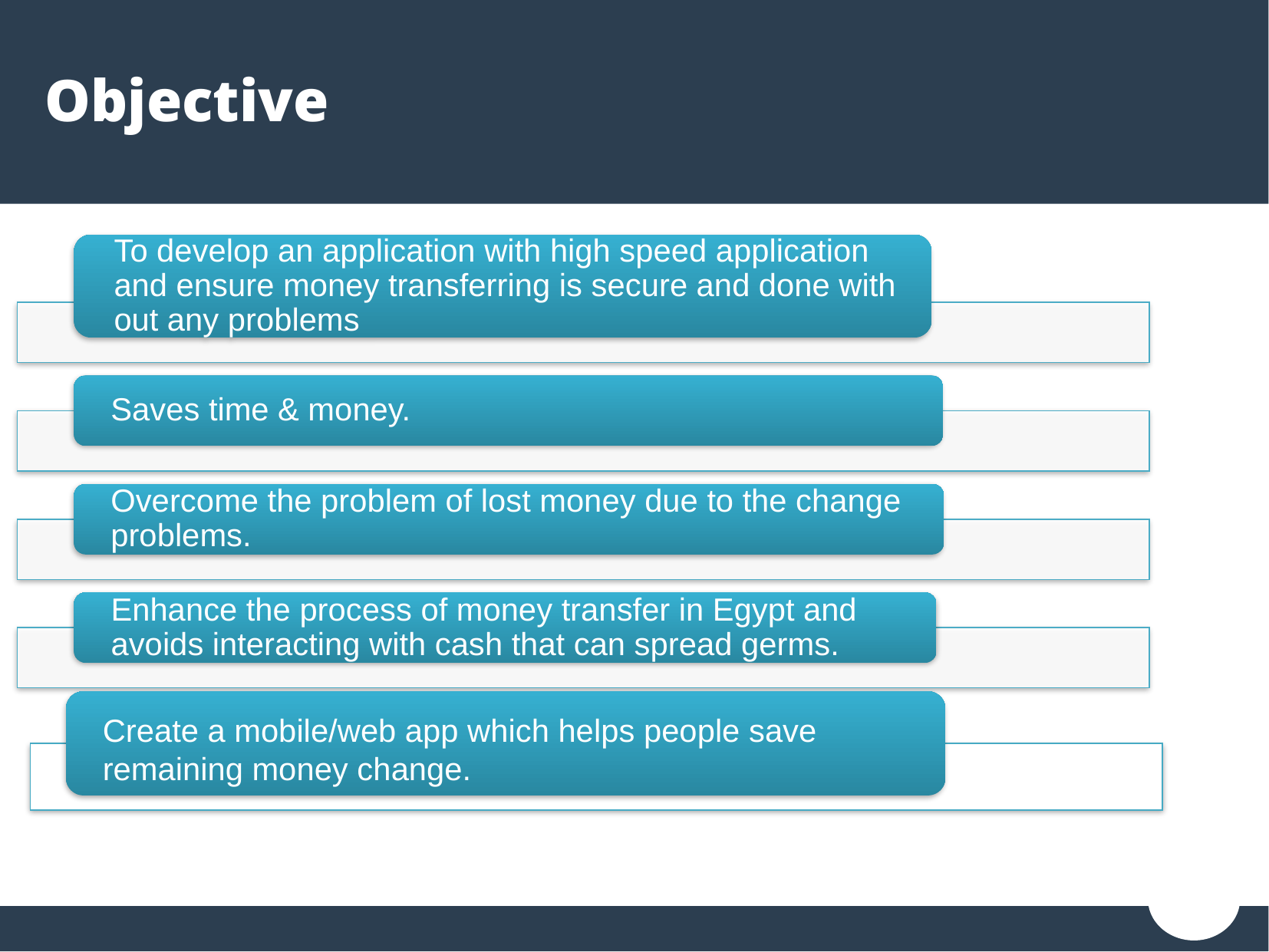

Objective
To develop an application with high speed application and ensure money transferring is secure and done with out any problems
Saves time & money.
Overcome the problem of lost money due to the change problems.
Enhance the process of money transfer in Egypt and avoids interacting with cash that can spread germs.

Create a mobile/web app which helps people save remaining money change.